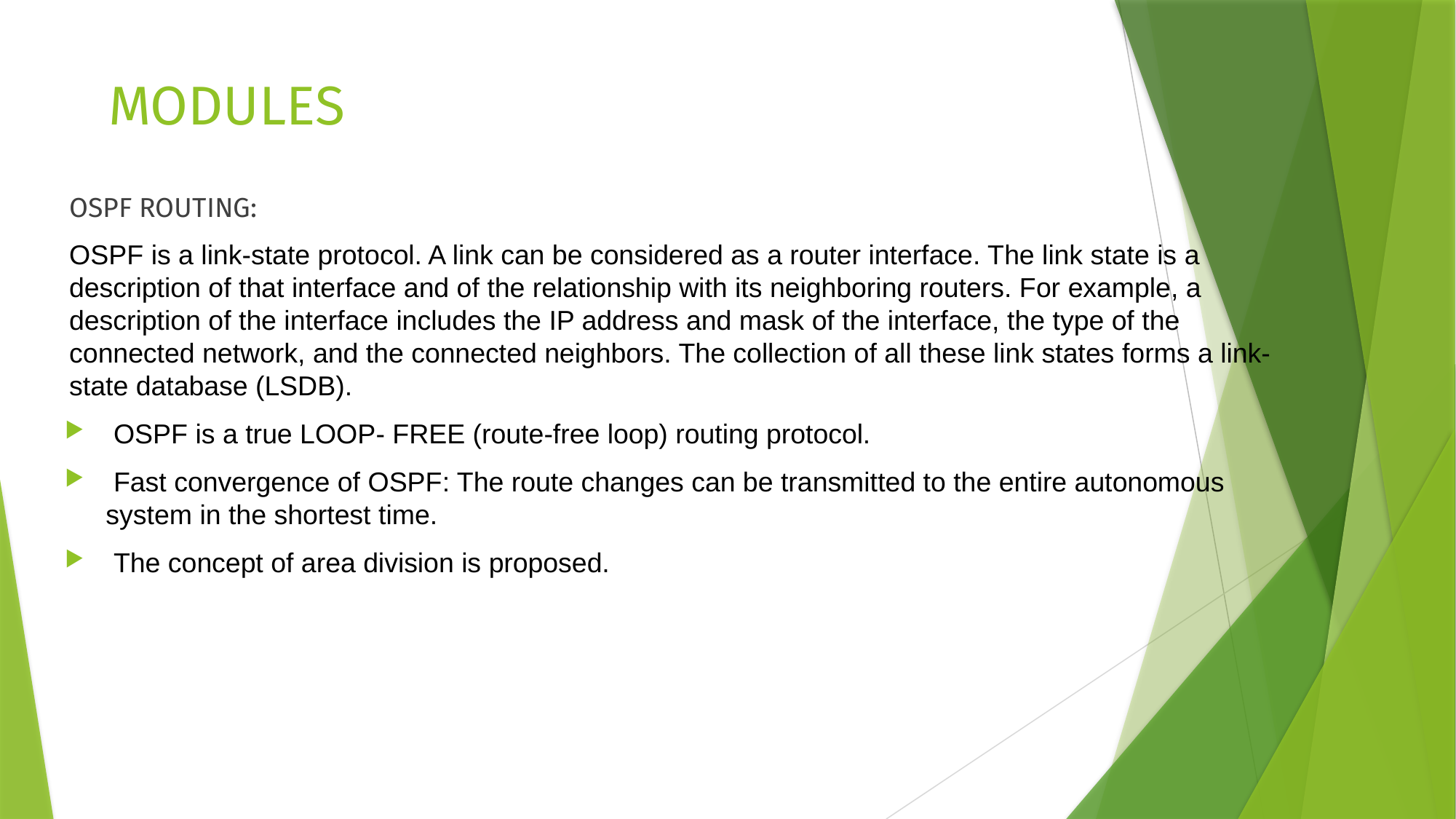

# MODULES
OSPF ROUTING:
OSPF is a link-state protocol. A link can be considered as a router interface. The link state is a description of that interface and of the relationship with its neighboring routers. For example, a description of the interface includes the IP address and mask of the interface, the type of the connected network, and the connected neighbors. The collection of all these link states forms a link-state database (LSDB).
 OSPF is a true LOOP- FREE (route-free loop) routing protocol.
 Fast convergence of OSPF: The route changes can be transmitted to the entire autonomous system in the shortest time.
 The concept of area division is proposed.